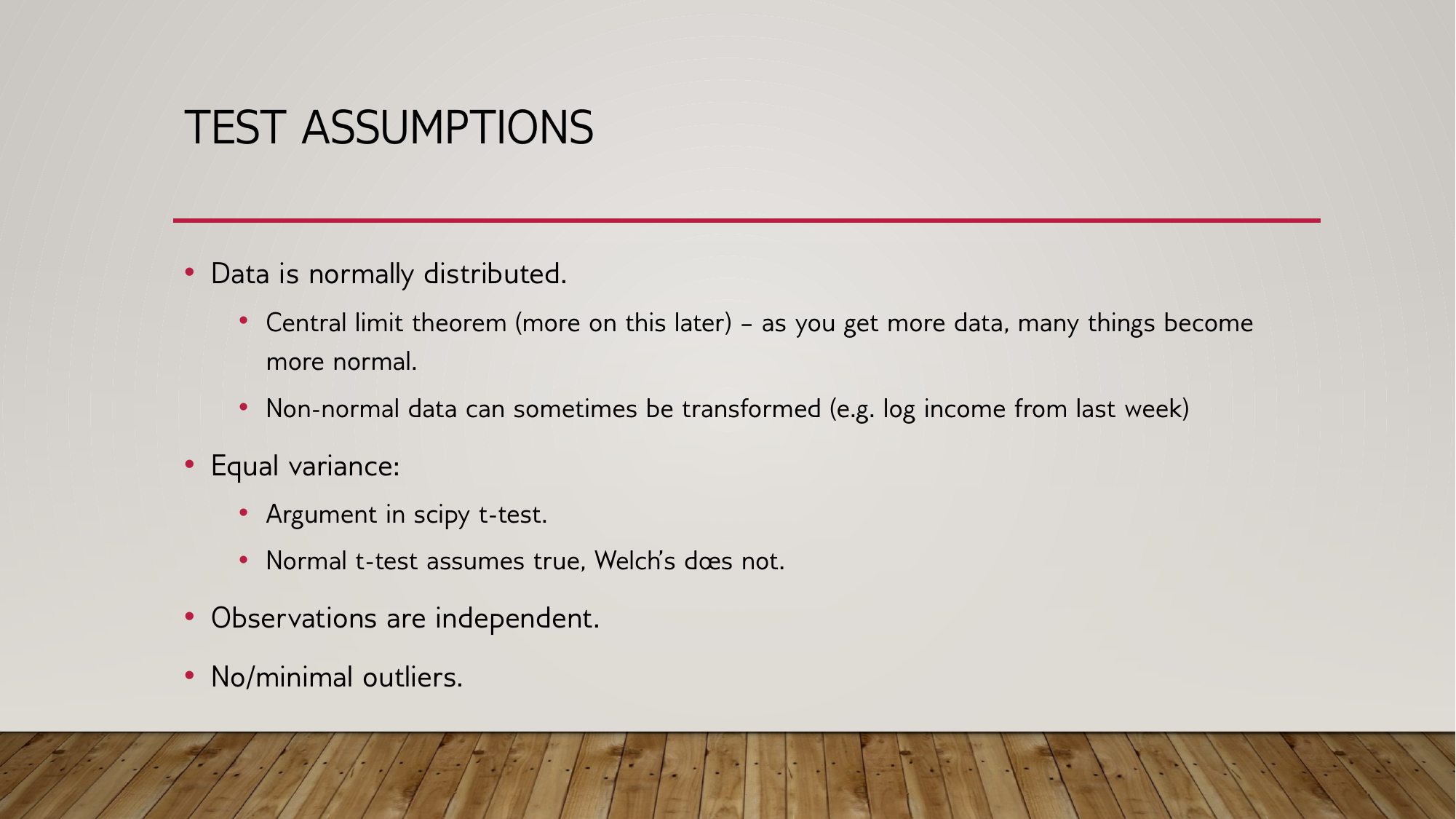

# Test Assumptions
Data is normally distributed.
Central limit theorem (more on this later) – as you get more data, many things become more normal.
Non-normal data can sometimes be transformed (e.g. log income from last week)
Equal variance:
Argument in scipy t-test.
Normal t-test assumes true, Welch’s does not.
Observations are independent.
No/minimal outliers.